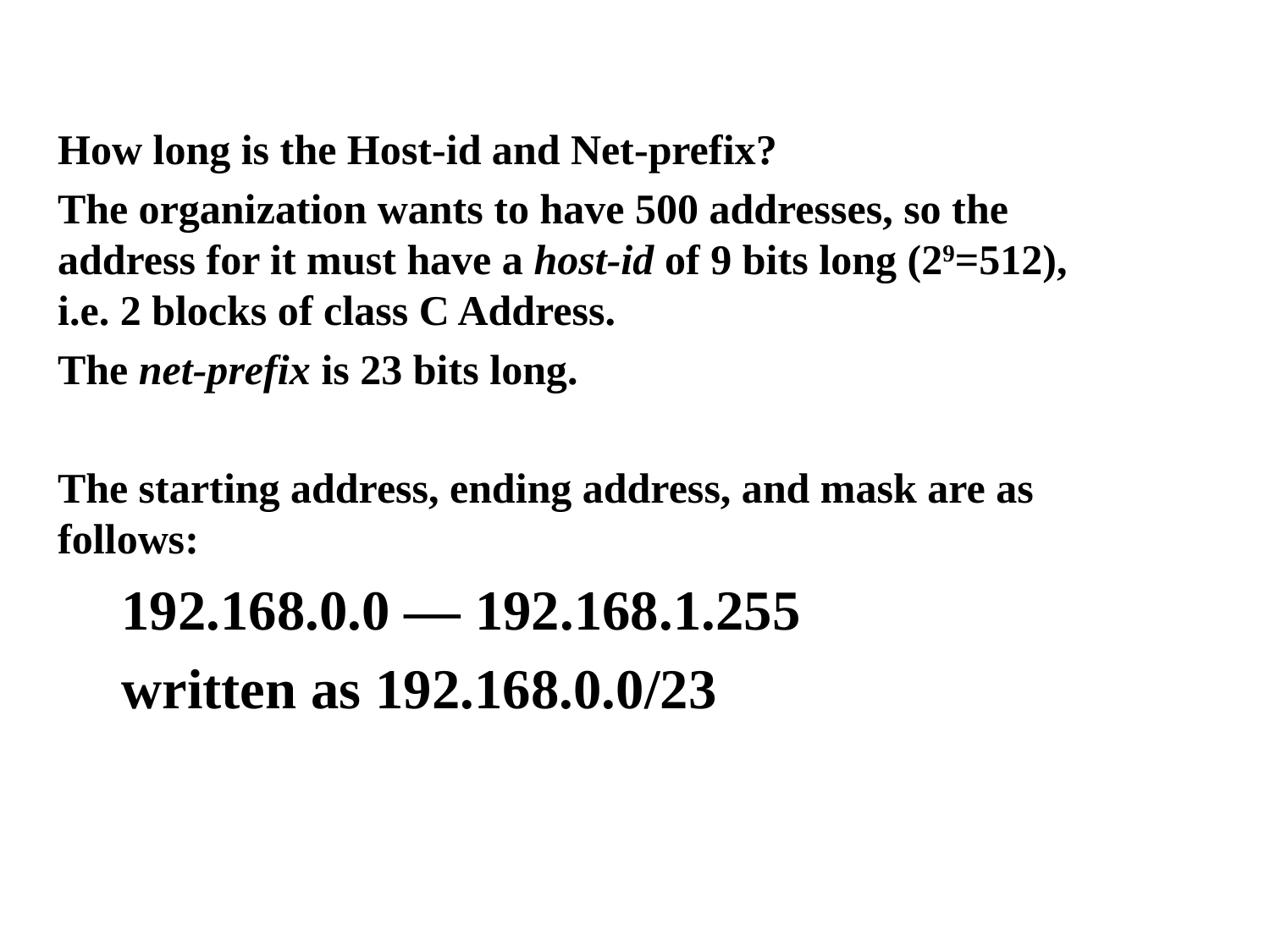

How long is the Host-id and Net-prefix?
The organization wants to have 500 addresses, so the address for it must have a host-id of 9 bits long (29=512), i.e. 2 blocks of class C Address.
The net-prefix is 23 bits long.

The starting address, ending address, and mask are as follows:
192.168.0.0 — 192.168.1.255
written as 192.168.0.0/23